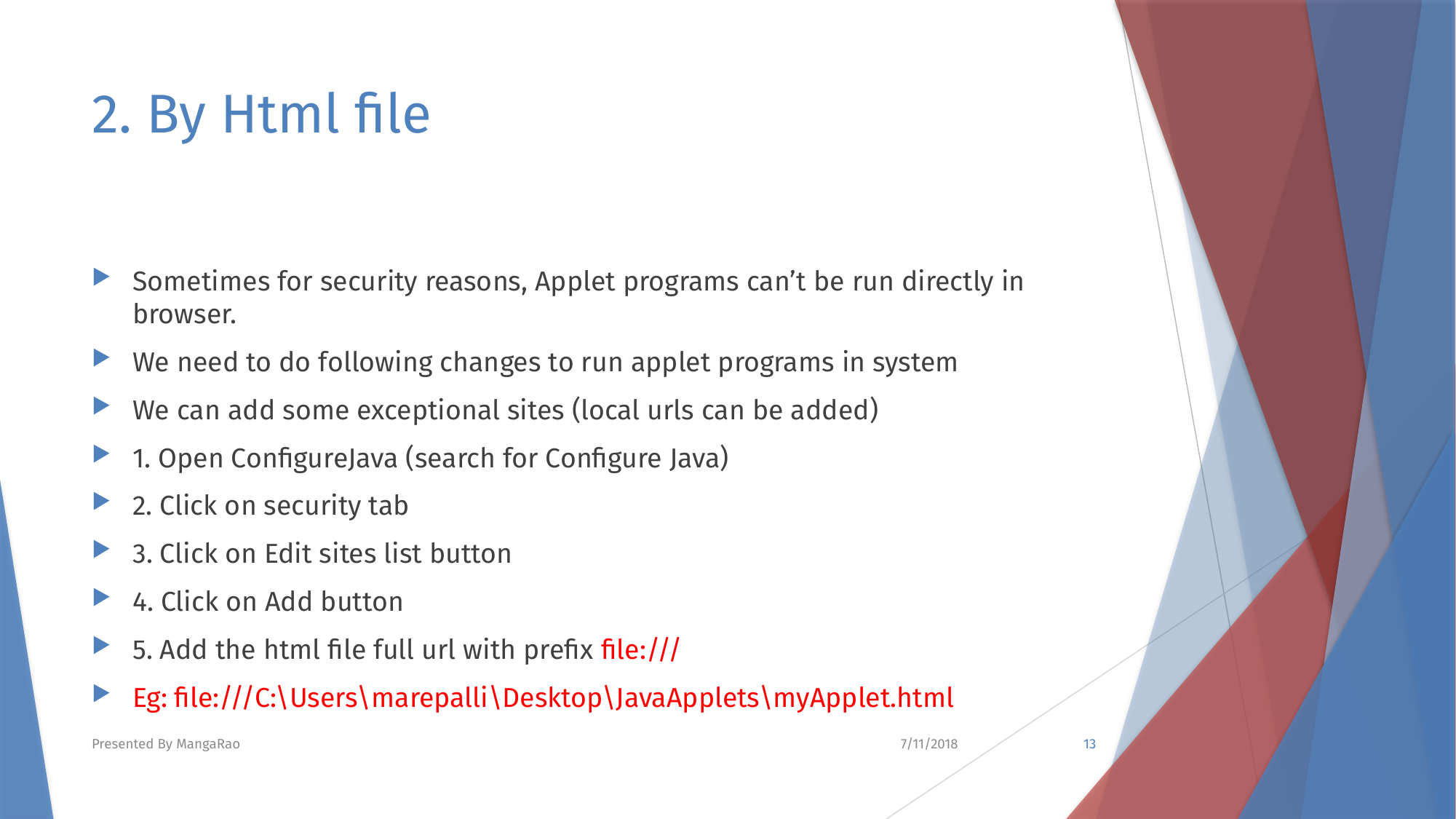

# 2. By Html file
Sometimes for security reasons, Applet programs can’t be run directly in browser.
We need to do following changes to run applet programs in system
We can add some exceptional sites (local urls can be added)
1. Open ConfigureJava (search for Configure Java)
2. Click on security tab
3. Click on Edit sites list button
4. Click on Add button
5. Add the html file full url with prefix file:///
Eg: file:///C:\Users\marepalli\Desktop\JavaApplets\myApplet.html
Presented By MangaRao
7/11/2018
13